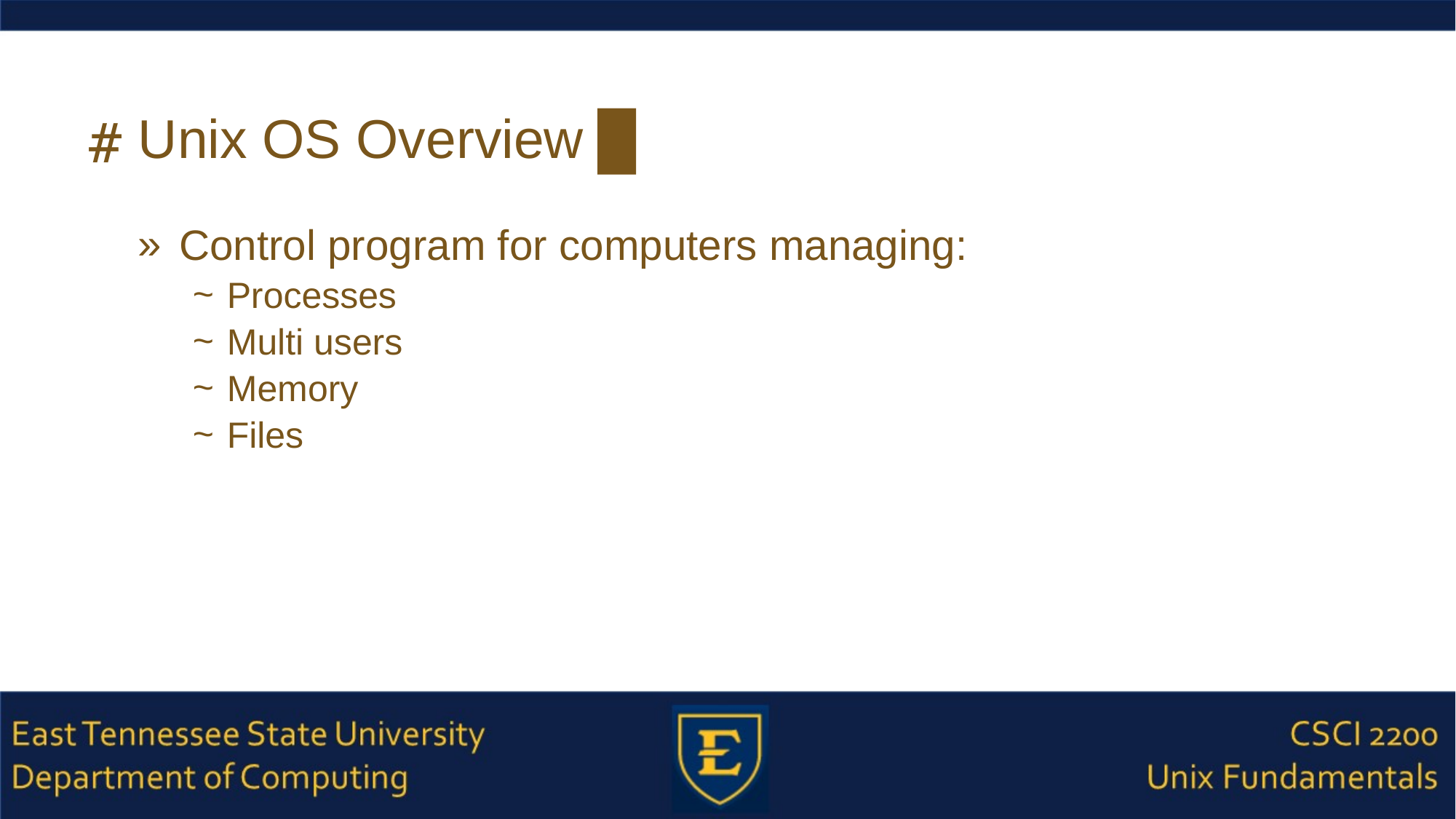

# Unix OS Overview █
Control program for computers managing:
Processes
Multi users
Memory
Files